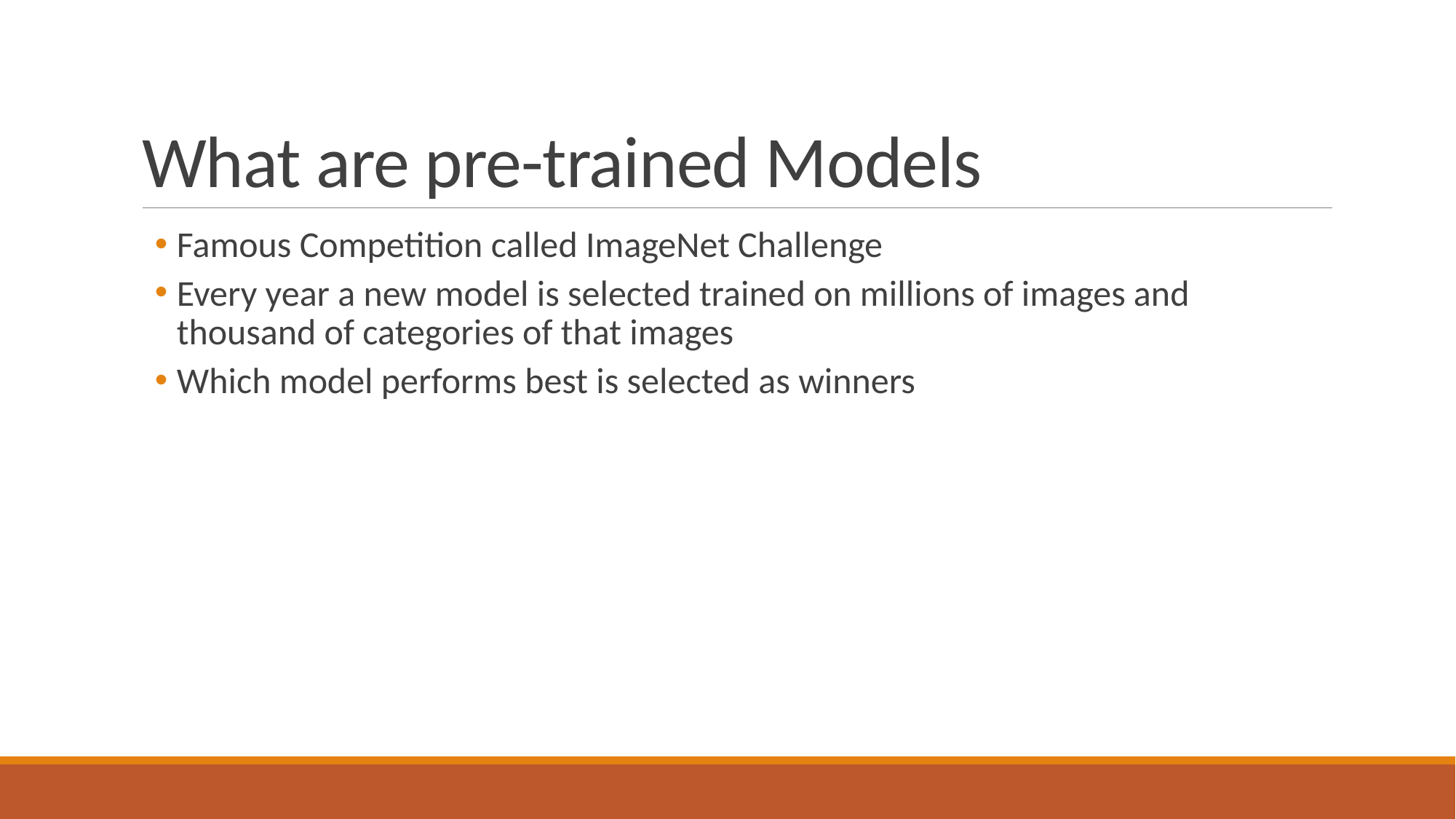

# What are pre-trained Models
Famous Competition called ImageNet Challenge
Every year a new model is selected trained on millions of images and thousand of categories of that images
Which model performs best is selected as winners